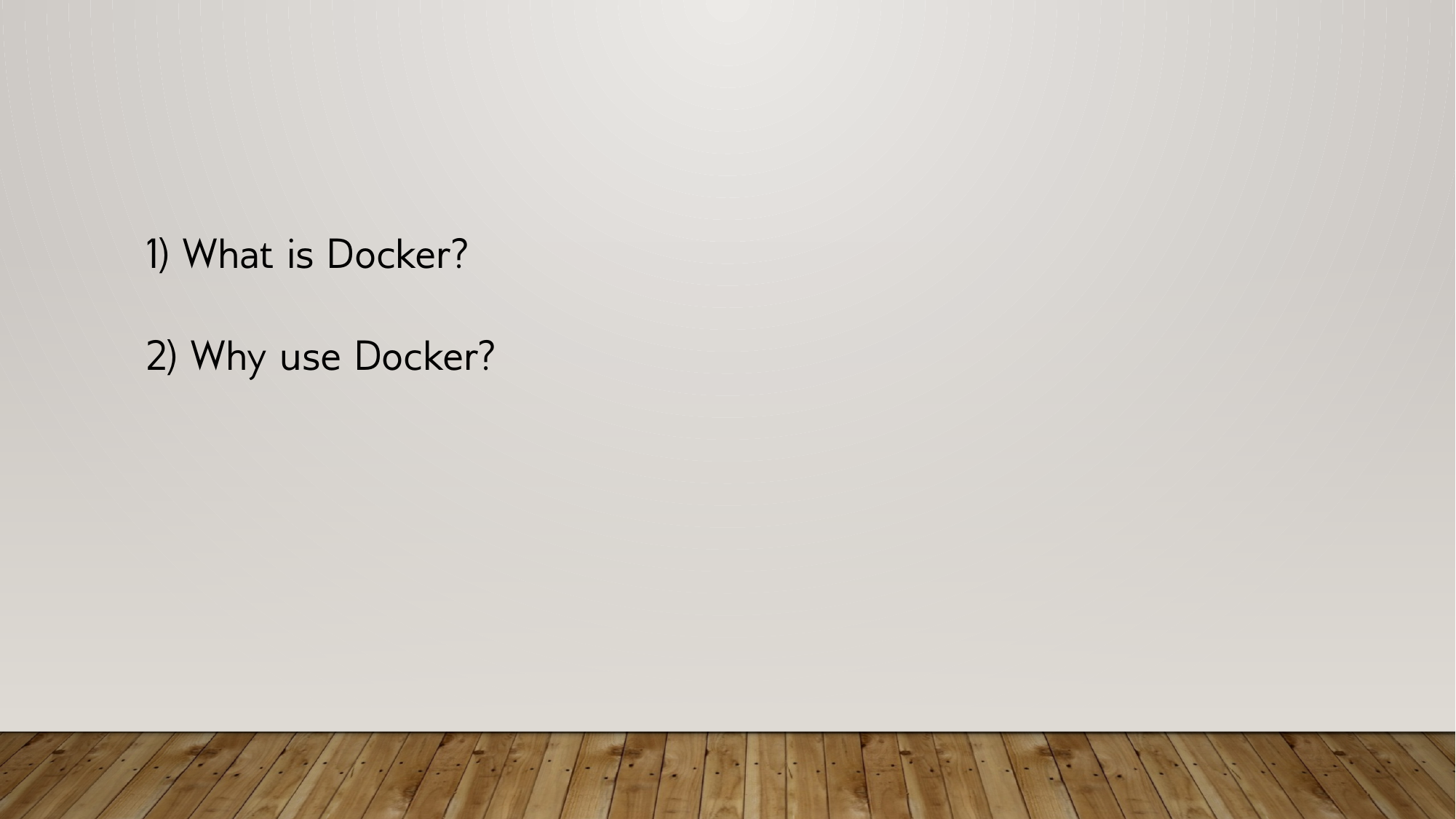

1) What is Docker?

2) Why use Docker?